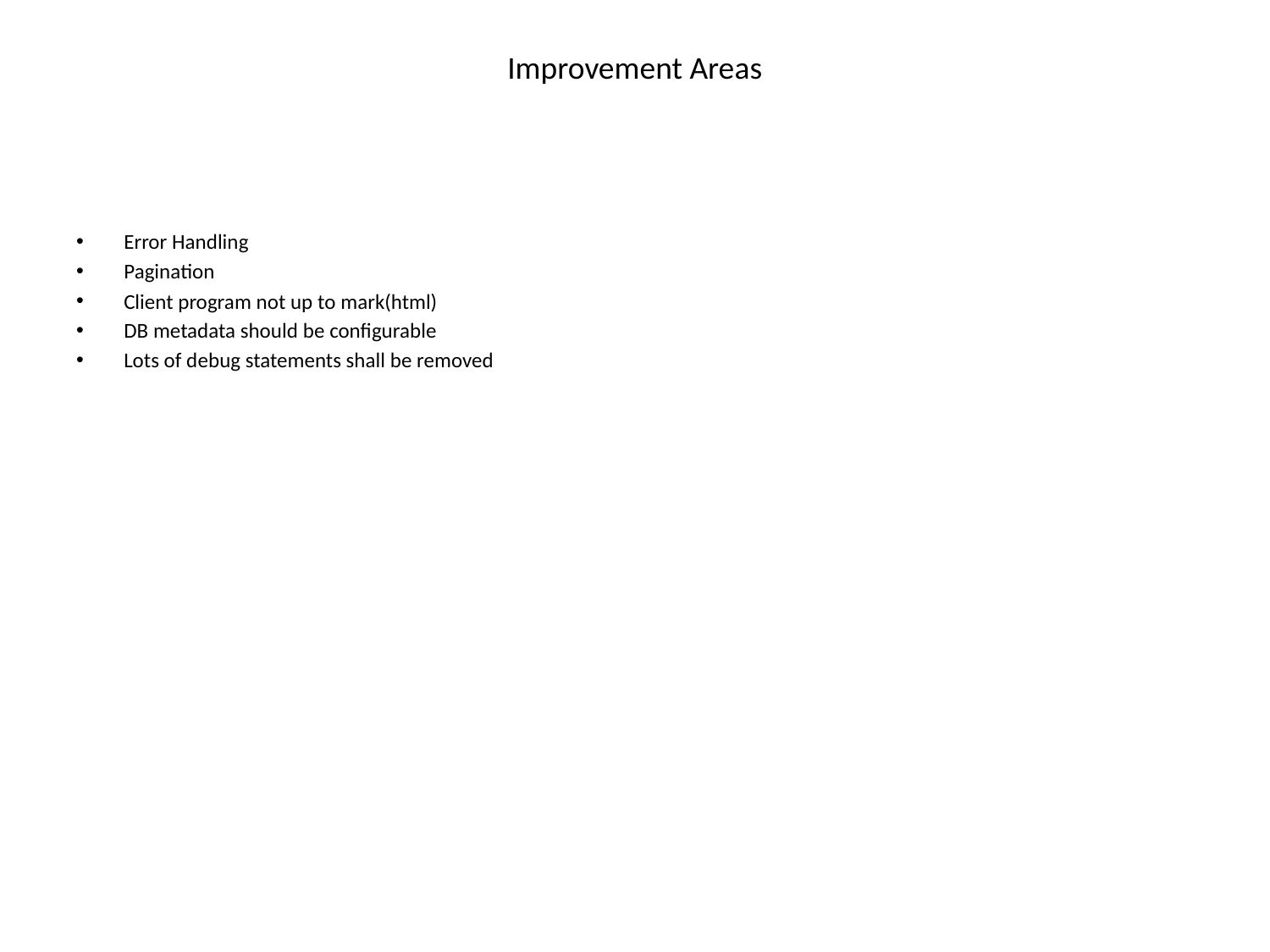

# Improvement Areas
Error Handling
Pagination
Client program not up to mark(html)
DB metadata should be configurable
Lots of debug statements shall be removed